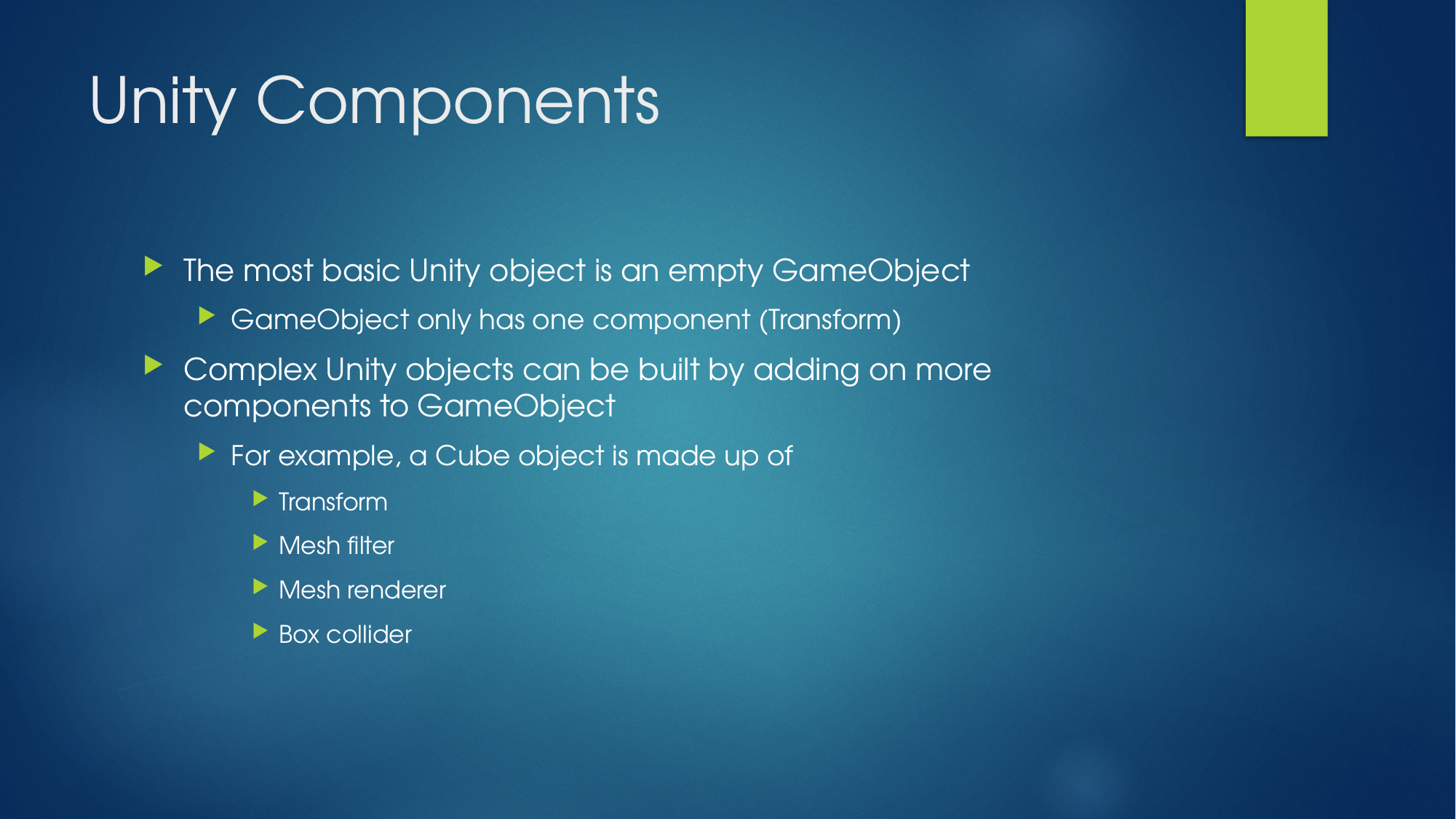

# Unity Components
The most basic Unity object is an empty GameObject
GameObject only has one component (Transform)
Complex Unity objects can be built by adding on more components to GameObject
For example, a Cube object is made up of
Transform
Mesh filter
Mesh renderer
Box collider